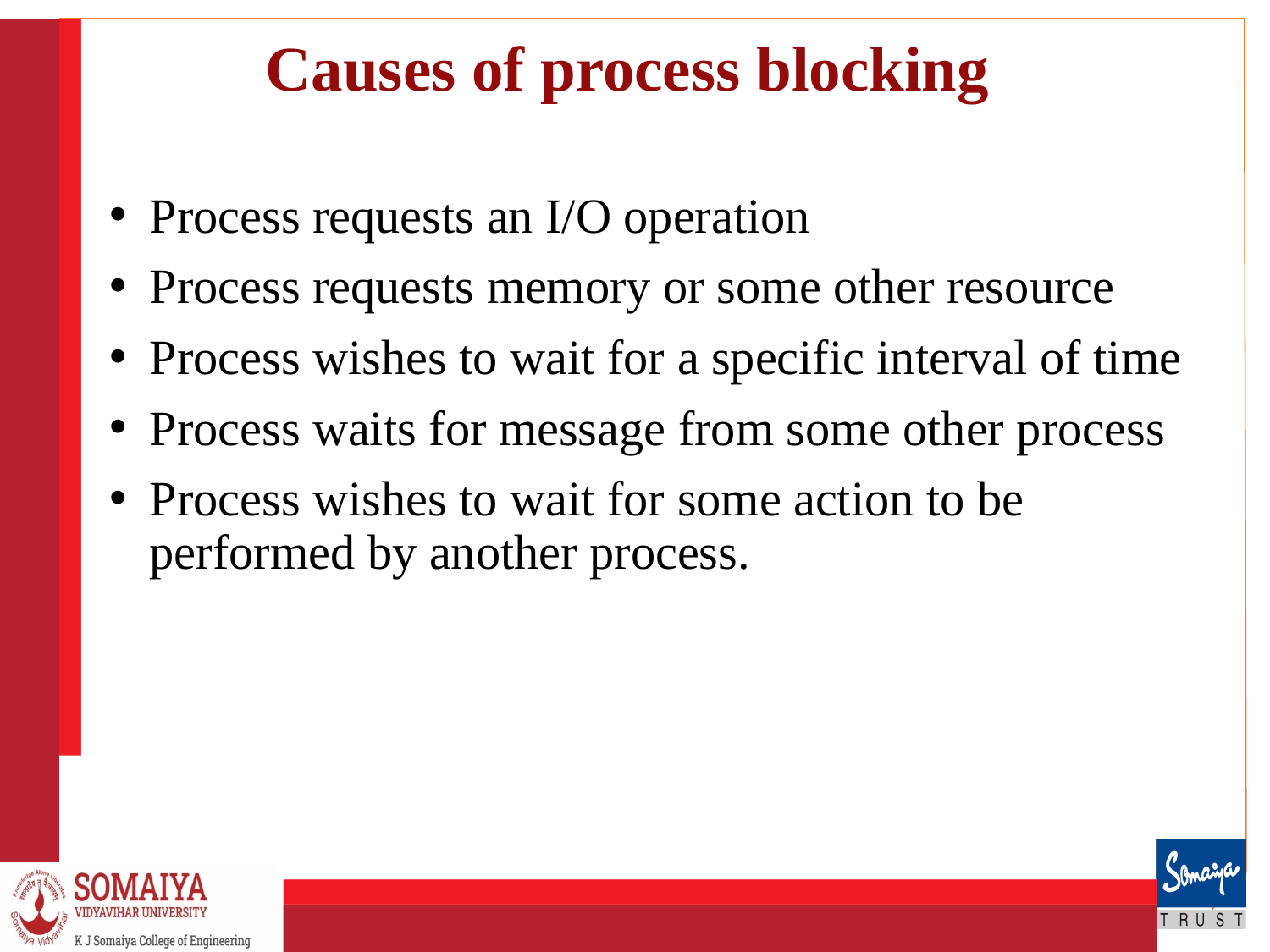

# Causes of process blocking
Process requests an I/O operation
Process requests memory or some other resource
Process wishes to wait for a specific interval of time
Process waits for message from some other process
Process wishes to wait for some action to be performed by another process.